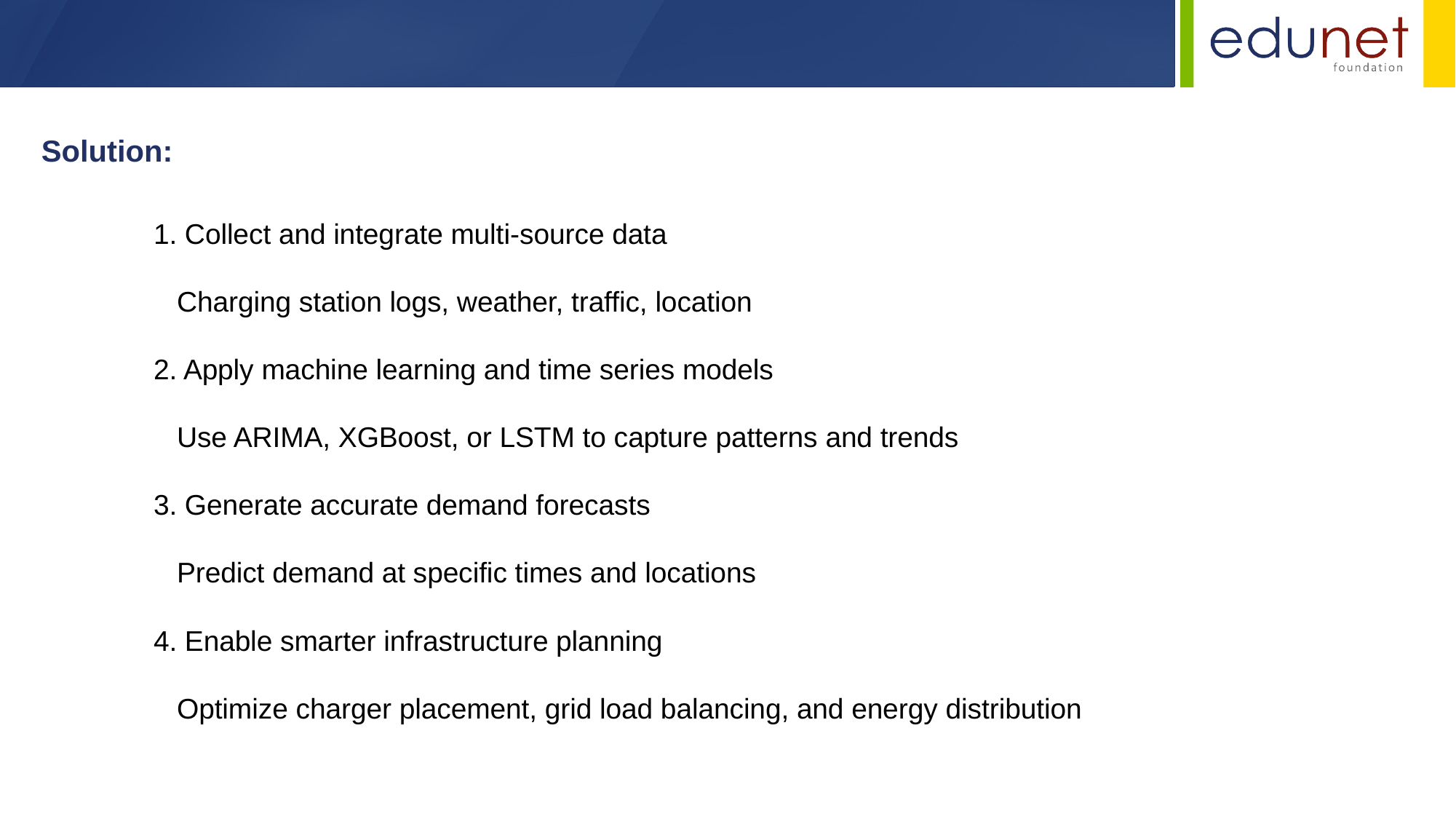

Solution:

1. Collect and integrate multi-source data

   Charging station logs, weather, traffic, location

2. Apply machine learning and time series models

   Use ARIMA, XGBoost, or LSTM to capture patterns and trends

3. Generate accurate demand forecasts

   Predict demand at specific times and locations

4. Enable smarter infrastructure planning

   Optimize charger placement, grid load balancing, and energy distribution